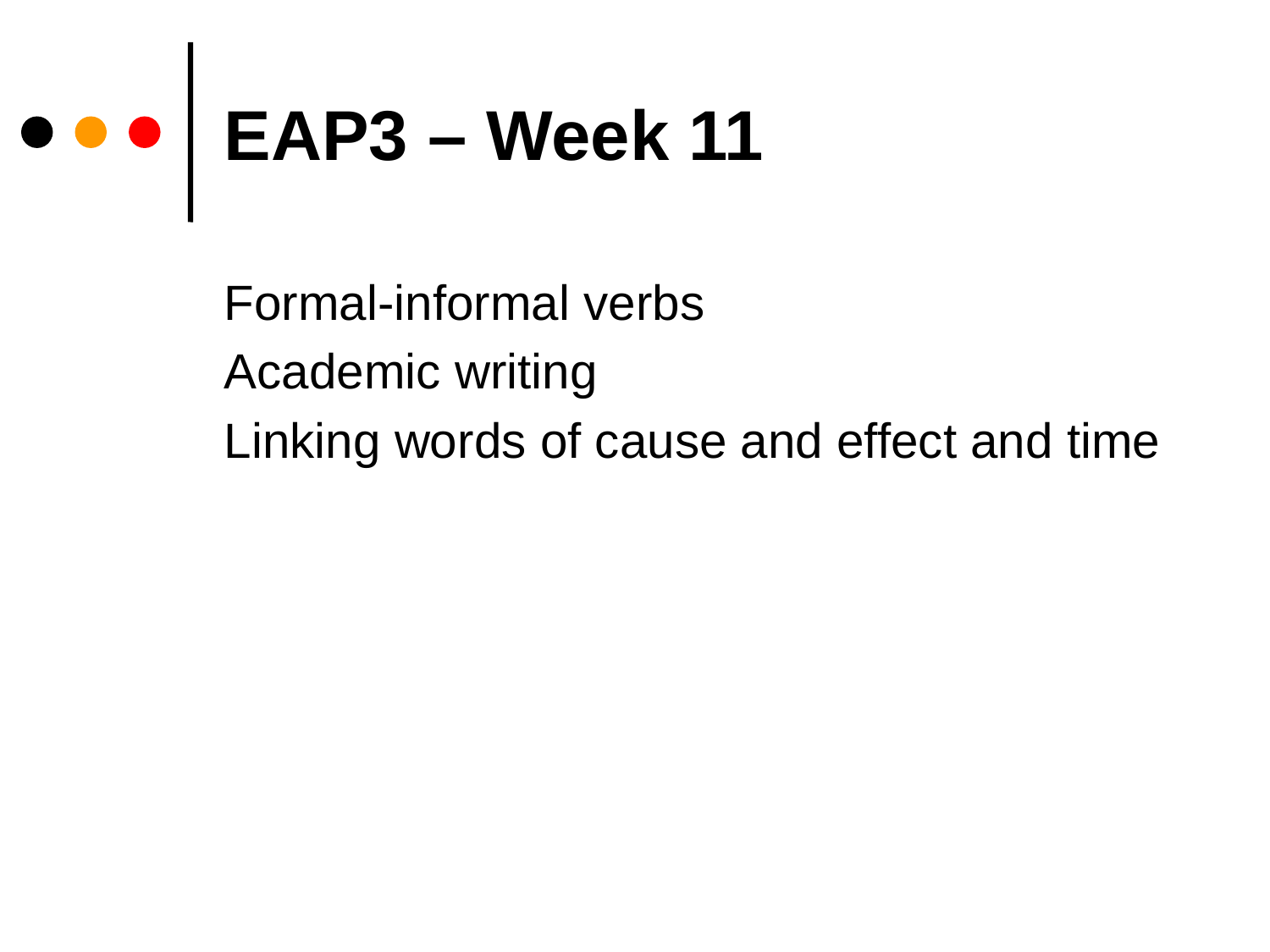

# EAP3 – Week 11
Formal-informal verbs
Academic writing
Linking words of cause and effect and time